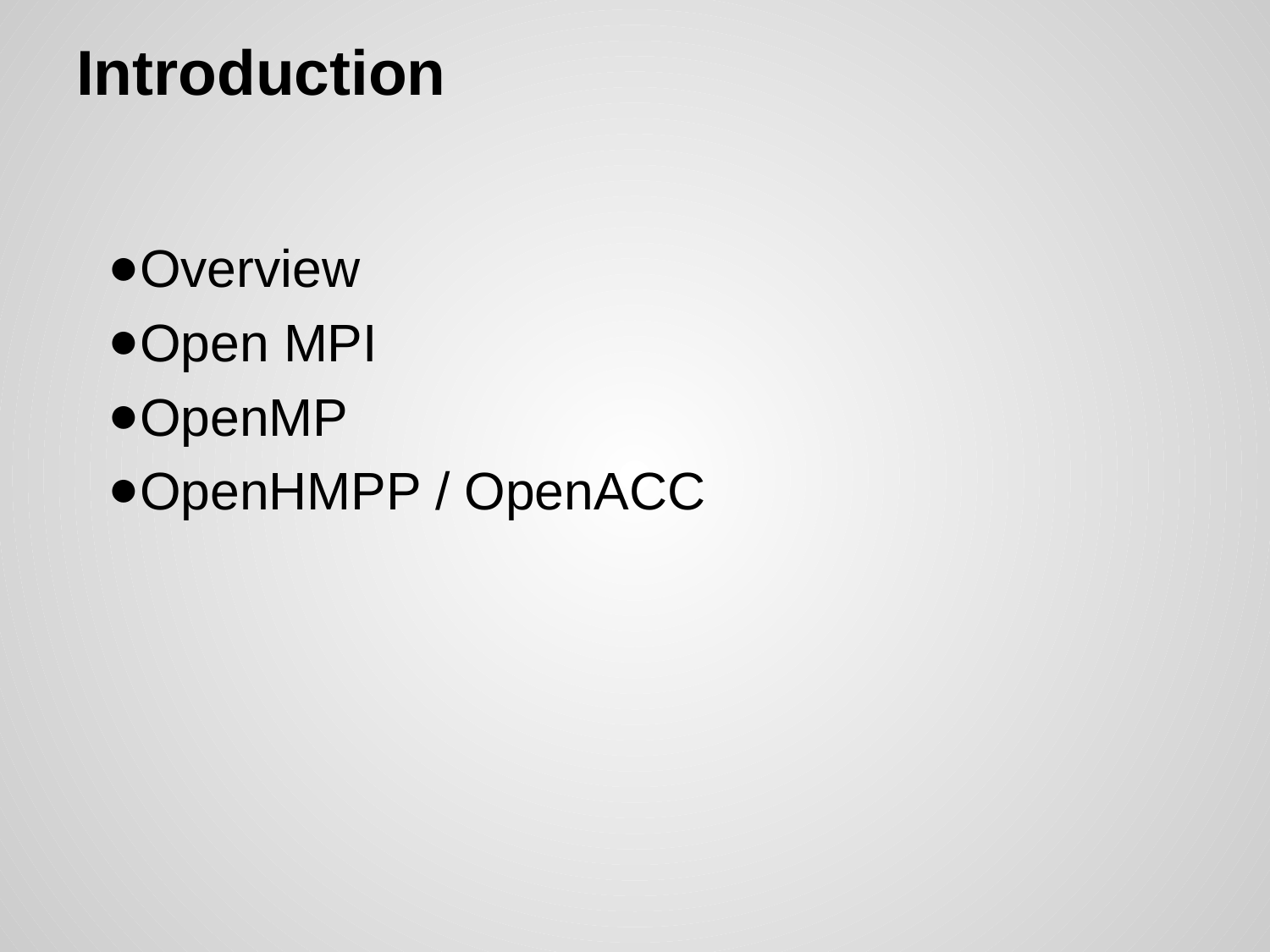

# Introduction

Overview
Open MPI
OpenMP
OpenHMPP / OpenACC